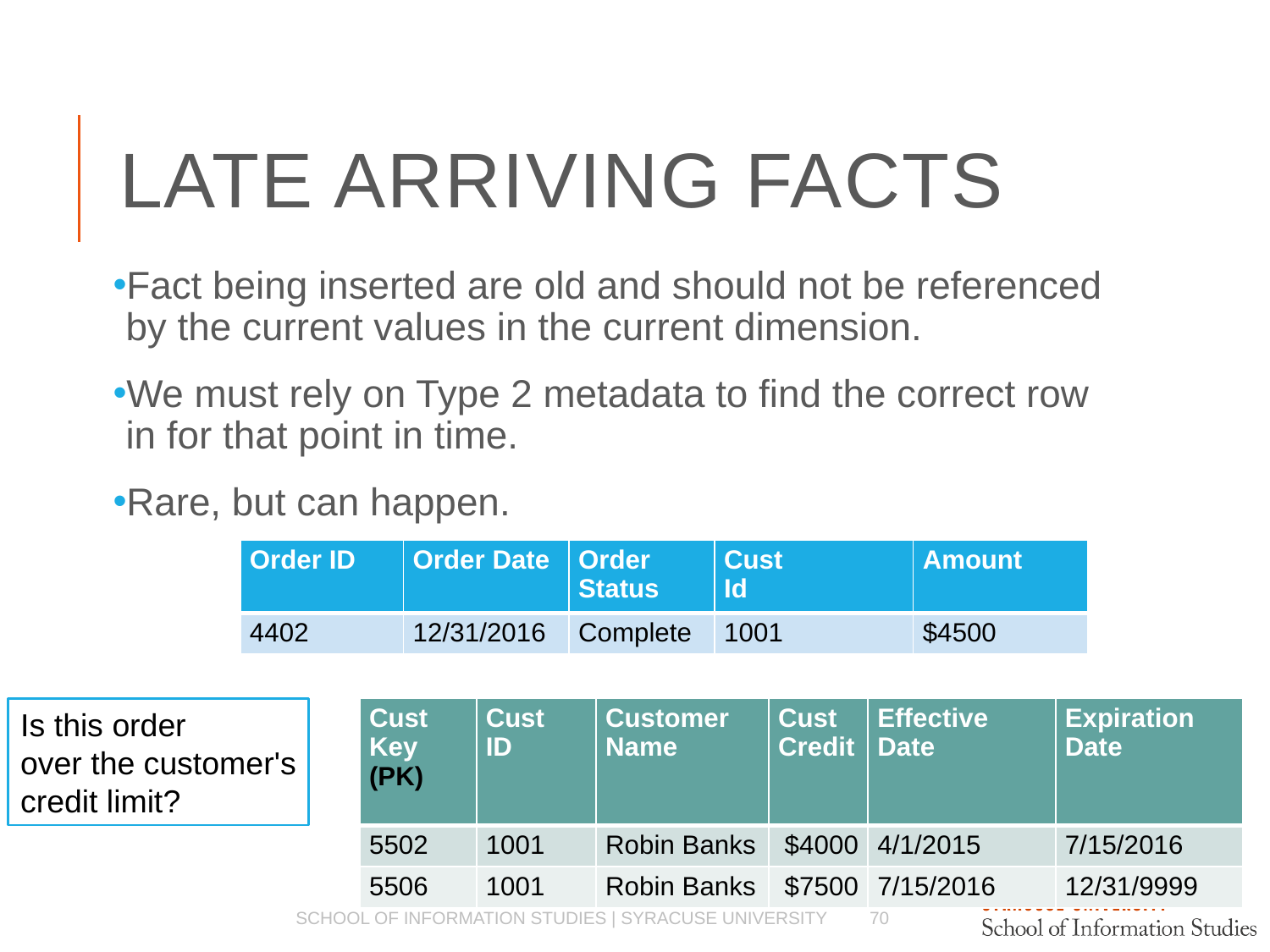

# Late Arriving Facts
Fact being inserted are old and should not be referenced by the current values in the current dimension.
We must rely on Type 2 metadata to find the correct row in for that point in time.
Rare, but can happen.
| Order ID | Order Date | Order Status | Cust Id | Amount |
| --- | --- | --- | --- | --- |
| 4402 | 12/31/2016 | Complete | 1001 | $4500 |
Is this order
over the customer's
credit limit?
| Cust Key (PK) | Cust ID | Customer Name | Cust Credit | Effective Date | Expiration Date |
| --- | --- | --- | --- | --- | --- |
| 5502 | 1001 | Robin Banks | $4000 | 4/1/2015 | 7/15/2016 |
| 5506 | 1001 | Robin Banks | $7500 | 7/15/2016 | 12/31/9999 |
School of Information Studies | Syracuse University
70